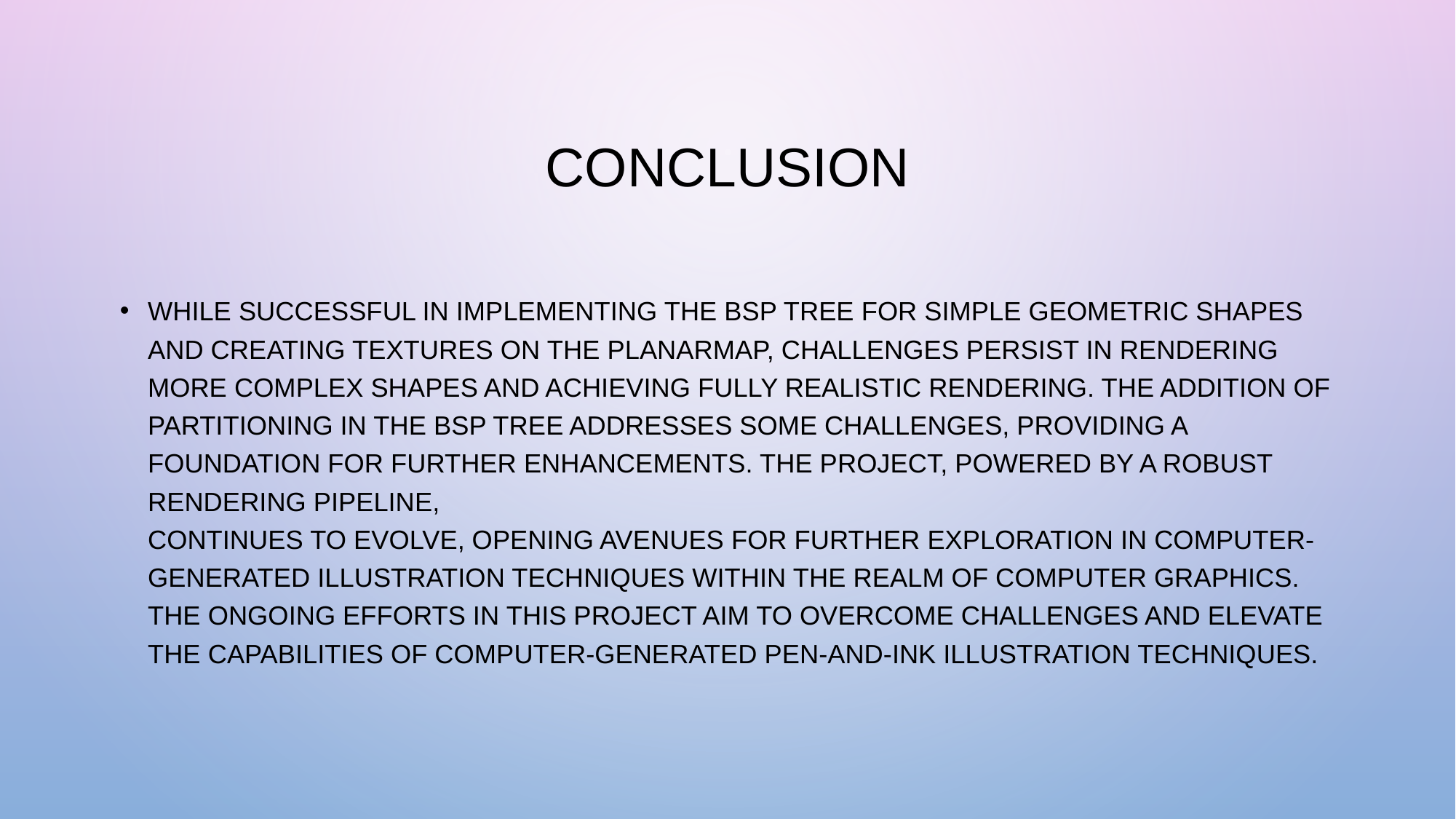

# Conclusion
While successful in implementing the BSP tree for simple geometric shapes
and creating textures on the PlanarMap, challenges persist in rendering more complex shapes and achieving fully realistic rendering. The addition of partitioning in the BSP tree addresses some challenges, providing a foundation for further enhancements. The project, powered by a robust rendering pipeline,
continues to evolve, opening avenues for further exploration in computer-
generated illustration techniques within the realm of computer graphics.
The ongoing efforts in this project aim to overcome challenges and elevate
the capabilities of computer-generated pen-and-ink illustration techniques.